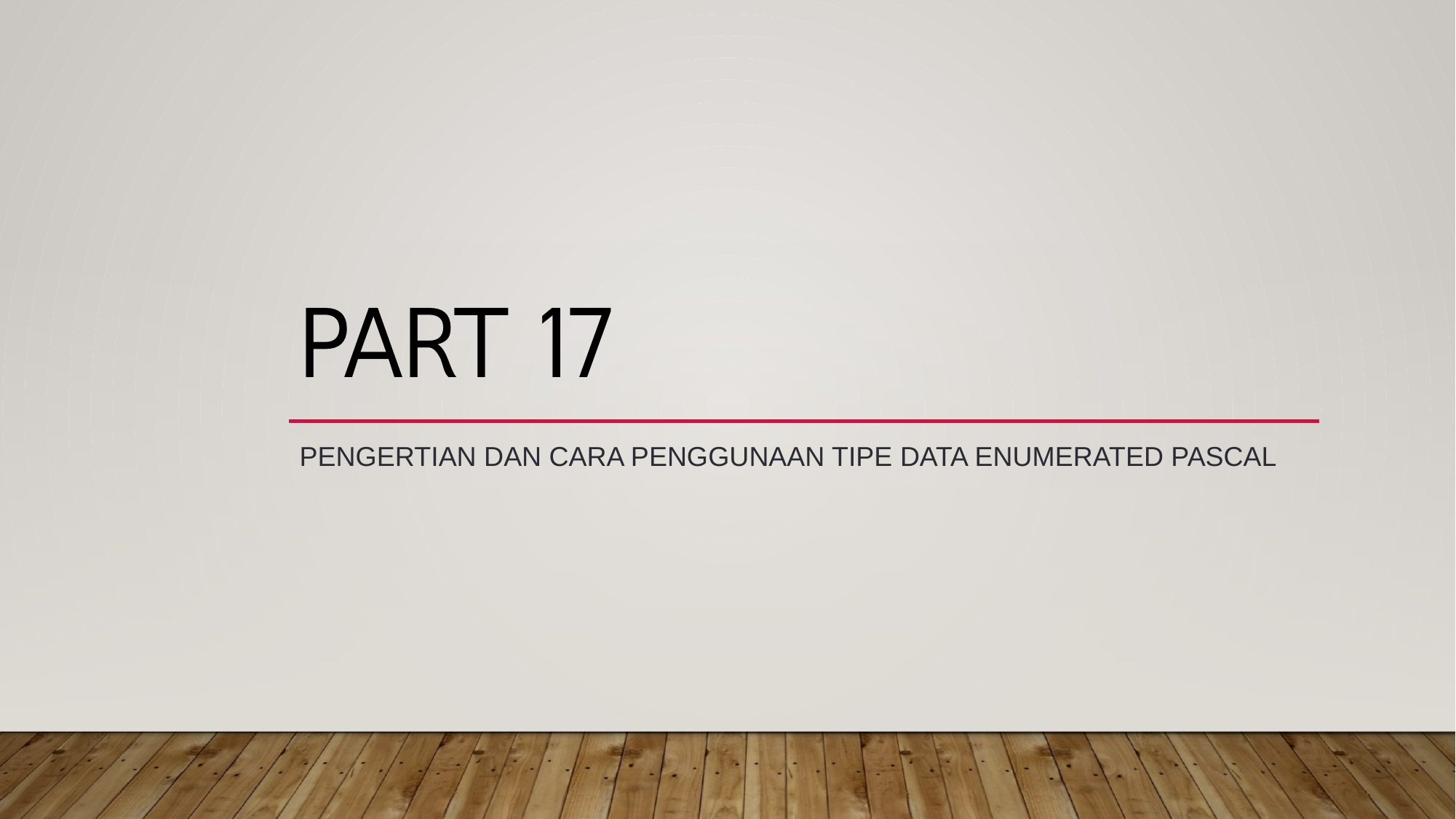

# PART 17
Pengertian dan Cara Penggunaan Tipe Data Enumerated Pascal